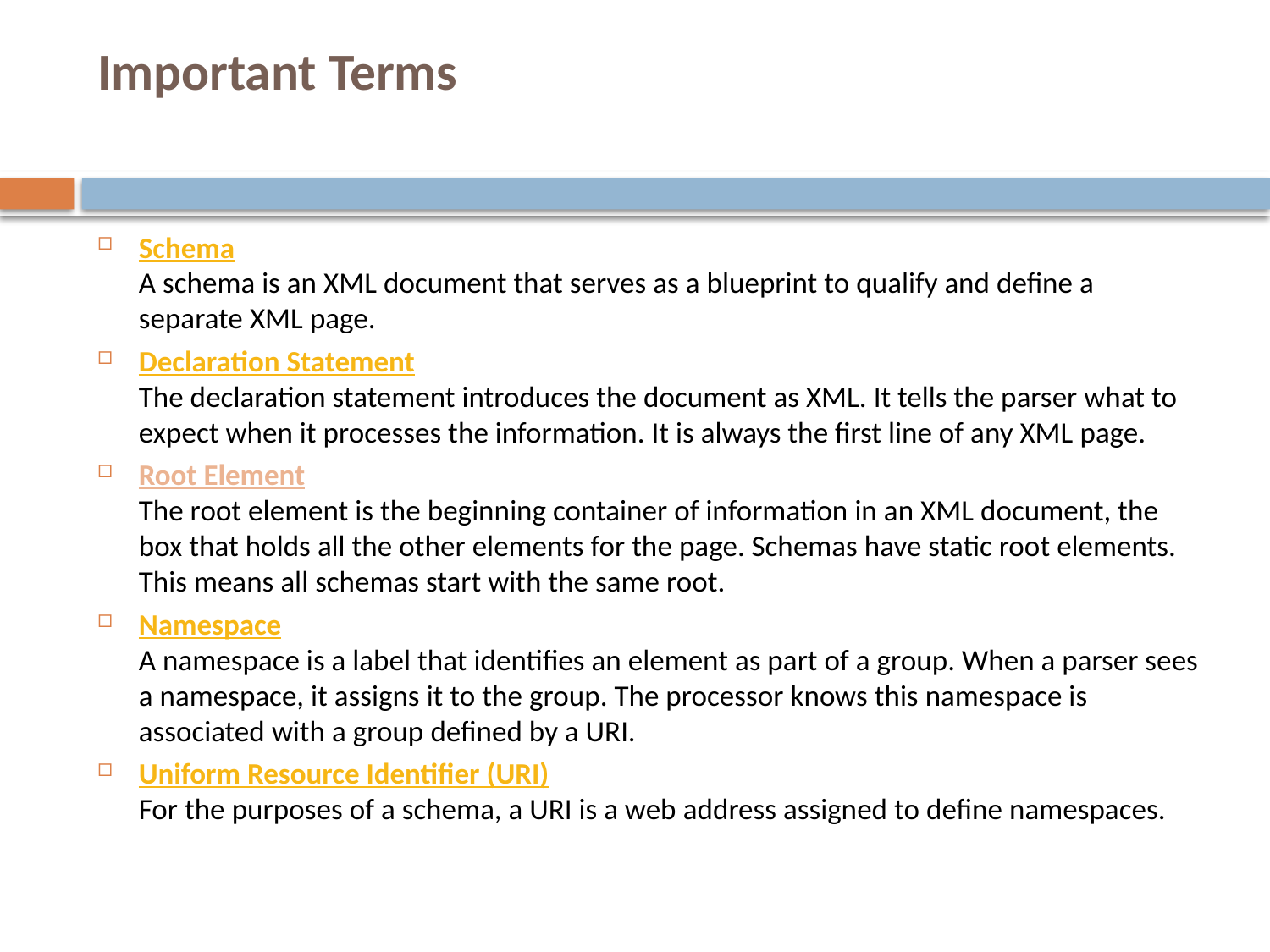

# Important Terms
Schema 
A schema is an XML document that serves as a blueprint to qualify and define a separate XML page.
Declaration Statement
The declaration statement introduces the document as XML. It tells the parser what to expect when it processes the information. It is always the first line of any XML page.
Root Element
The root element is the beginning container of information in an XML document, the box that holds all the other elements for the page. Schemas have static root elements. This means all schemas start with the same root.
Namespace
A namespace is a label that identifies an element as part of a group. When a parser sees a namespace, it assigns it to the group. The processor knows this namespace is associated with a group defined by a URI.
Uniform Resource Identifier (URI)
For the purposes of a schema, a URI is a web address assigned to define namespaces.